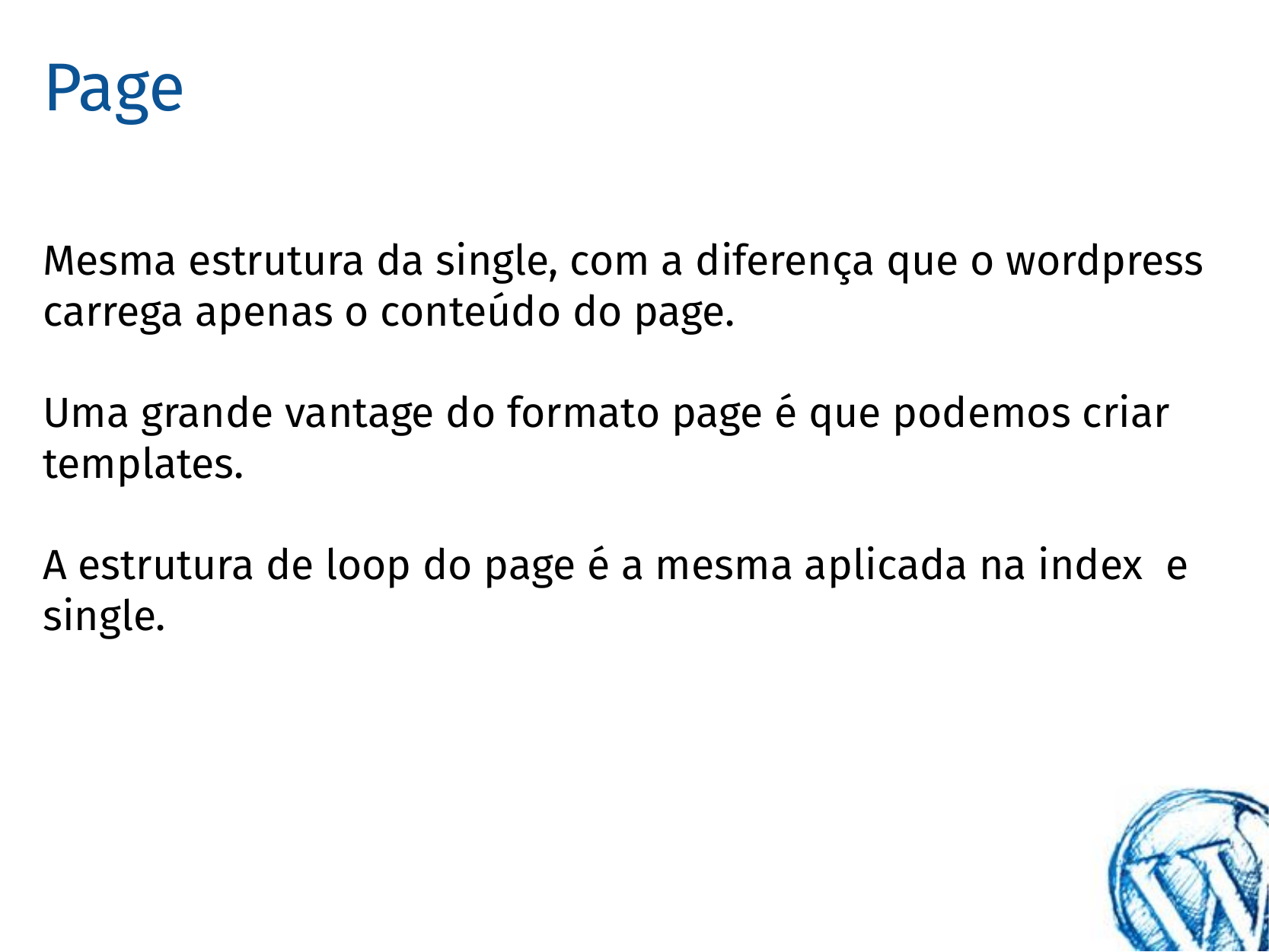

# Page
Mesma estrutura da single, com a diferença que o wordpress carrega apenas o conteúdo do page.

Uma grande vantage do formato page é que podemos criar templates.

A estrutura de loop do page é a mesma aplicada na index  e single.